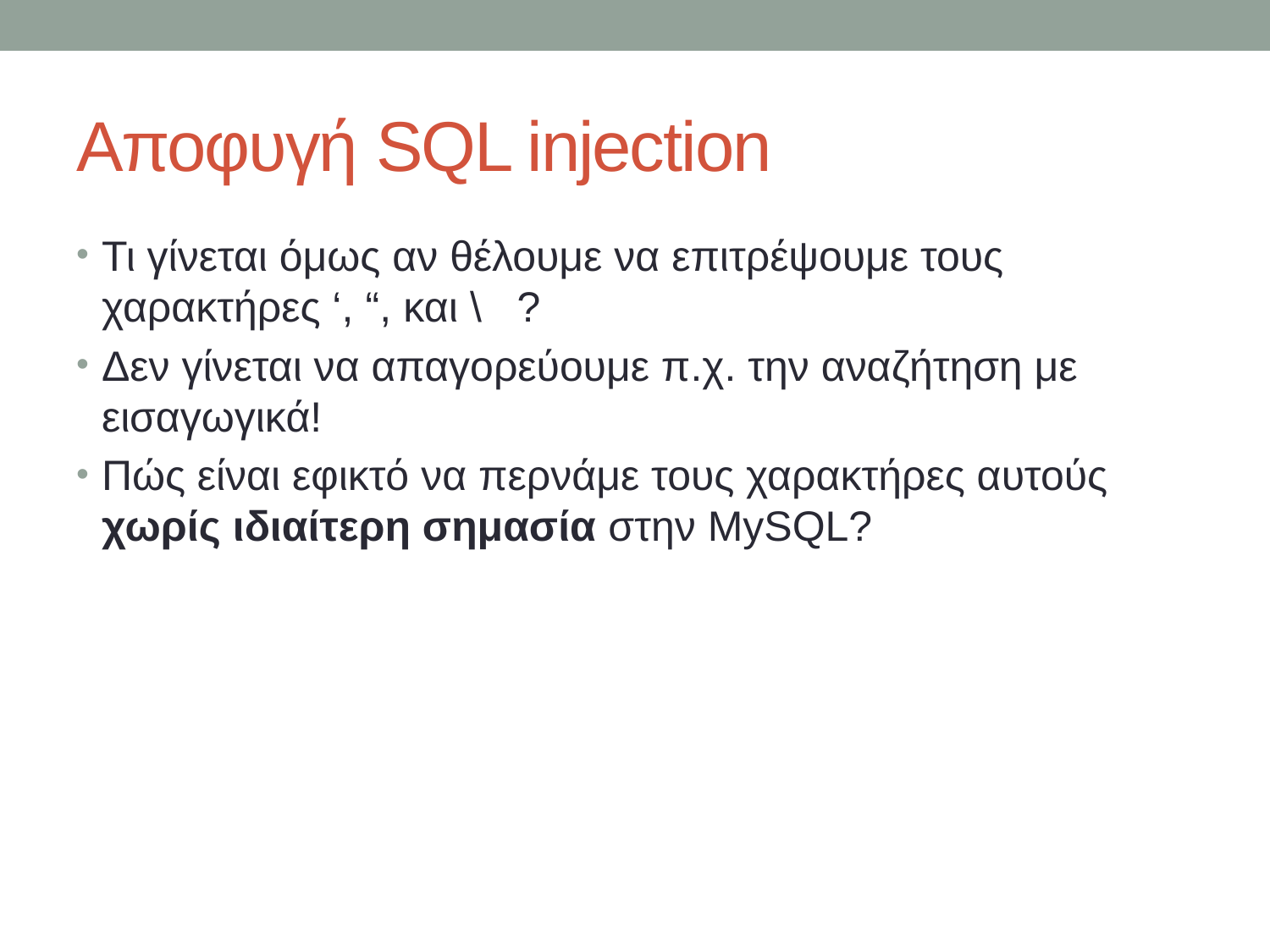

# Αποφυγή SQL injection
Τι γίνεται όμως αν θέλουμε να επιτρέψουμε τους χαρακτήρες ‘, “, και \   ?
Δεν γίνεται να απαγορεύουμε π.χ. την αναζήτηση με εισαγωγικά!
Πώς είναι εφικτό να περνάμε τους χαρακτήρες αυτούς χωρίς ιδιαίτερη σημασία στην MySQL?